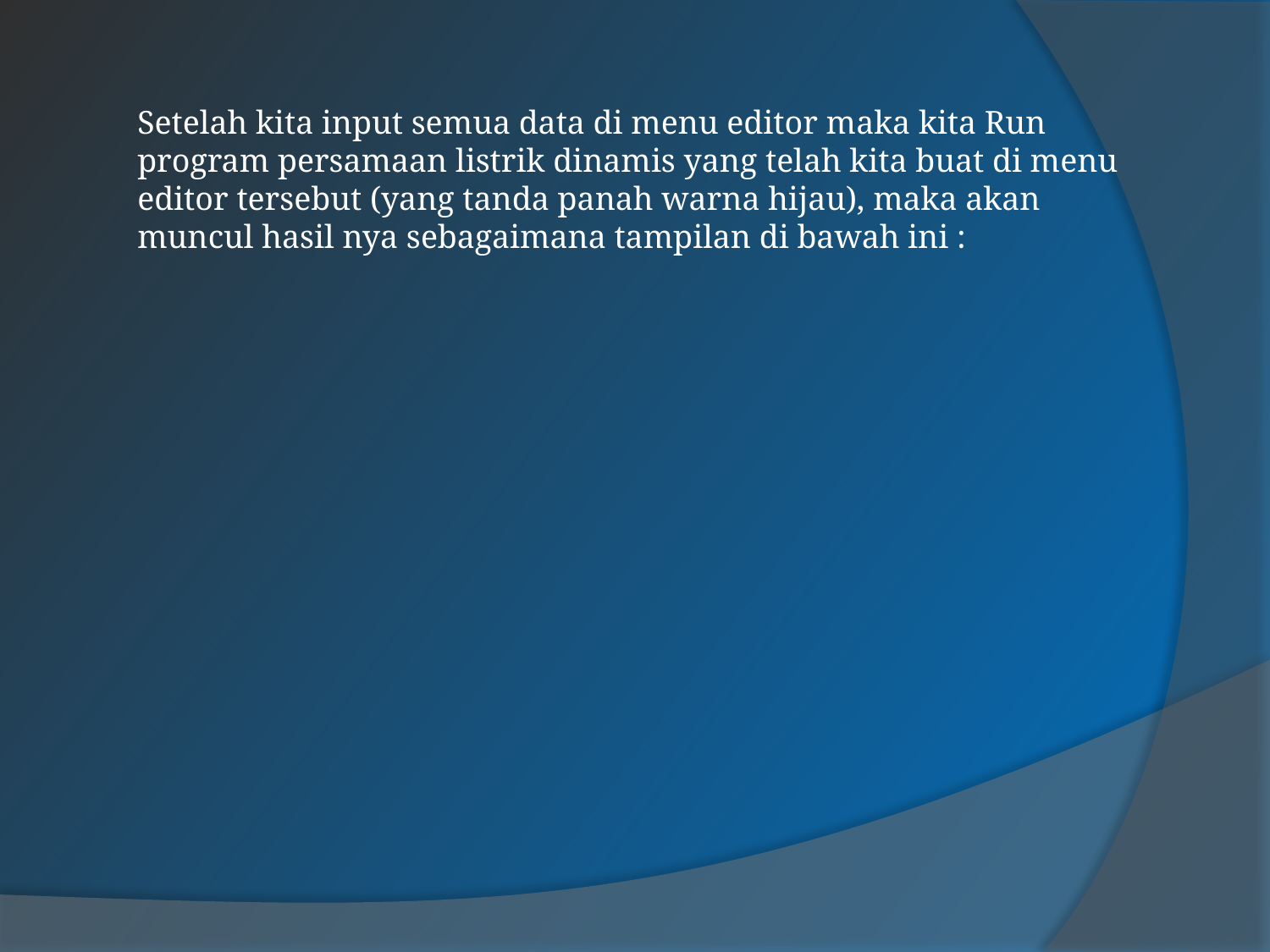

Setelah kita input semua data di menu editor maka kita Run program persamaan listrik dinamis yang telah kita buat di menu editor tersebut (yang tanda panah warna hijau), maka akan muncul hasil nya sebagaimana tampilan di bawah ini :